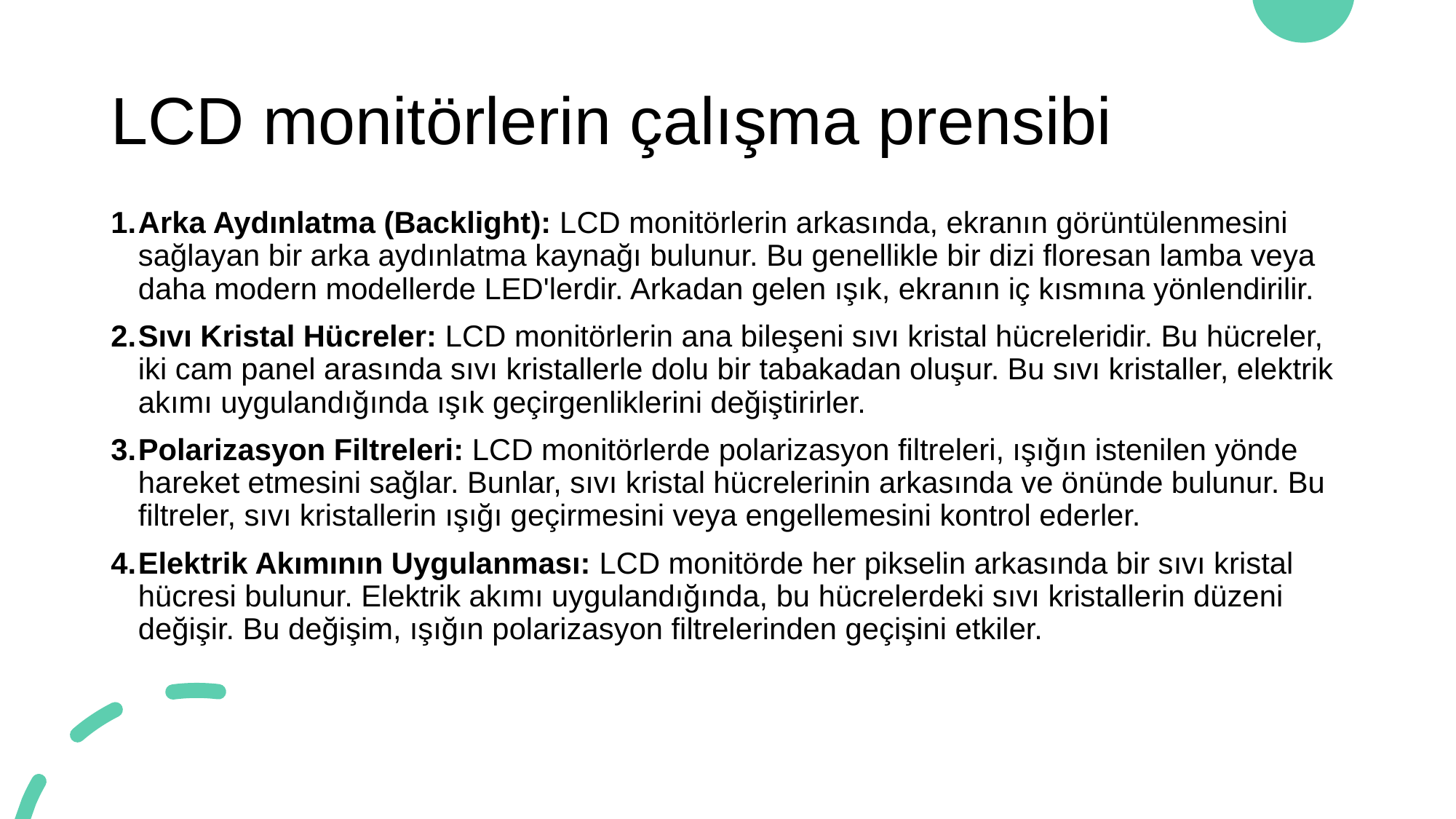

# LCD monitörlerin çalışma prensibi
Arka Aydınlatma (Backlight): LCD monitörlerin arkasında, ekranın görüntülenmesini sağlayan bir arka aydınlatma kaynağı bulunur. Bu genellikle bir dizi floresan lamba veya daha modern modellerde LED'lerdir. Arkadan gelen ışık, ekranın iç kısmına yönlendirilir.
Sıvı Kristal Hücreler: LCD monitörlerin ana bileşeni sıvı kristal hücreleridir. Bu hücreler, iki cam panel arasında sıvı kristallerle dolu bir tabakadan oluşur. Bu sıvı kristaller, elektrik akımı uygulandığında ışık geçirgenliklerini değiştirirler.
Polarizasyon Filtreleri: LCD monitörlerde polarizasyon filtreleri, ışığın istenilen yönde hareket etmesini sağlar. Bunlar, sıvı kristal hücrelerinin arkasında ve önünde bulunur. Bu filtreler, sıvı kristallerin ışığı geçirmesini veya engellemesini kontrol ederler.
Elektrik Akımının Uygulanması: LCD monitörde her pikselin arkasında bir sıvı kristal hücresi bulunur. Elektrik akımı uygulandığında, bu hücrelerdeki sıvı kristallerin düzeni değişir. Bu değişim, ışığın polarizasyon filtrelerinden geçişini etkiler.